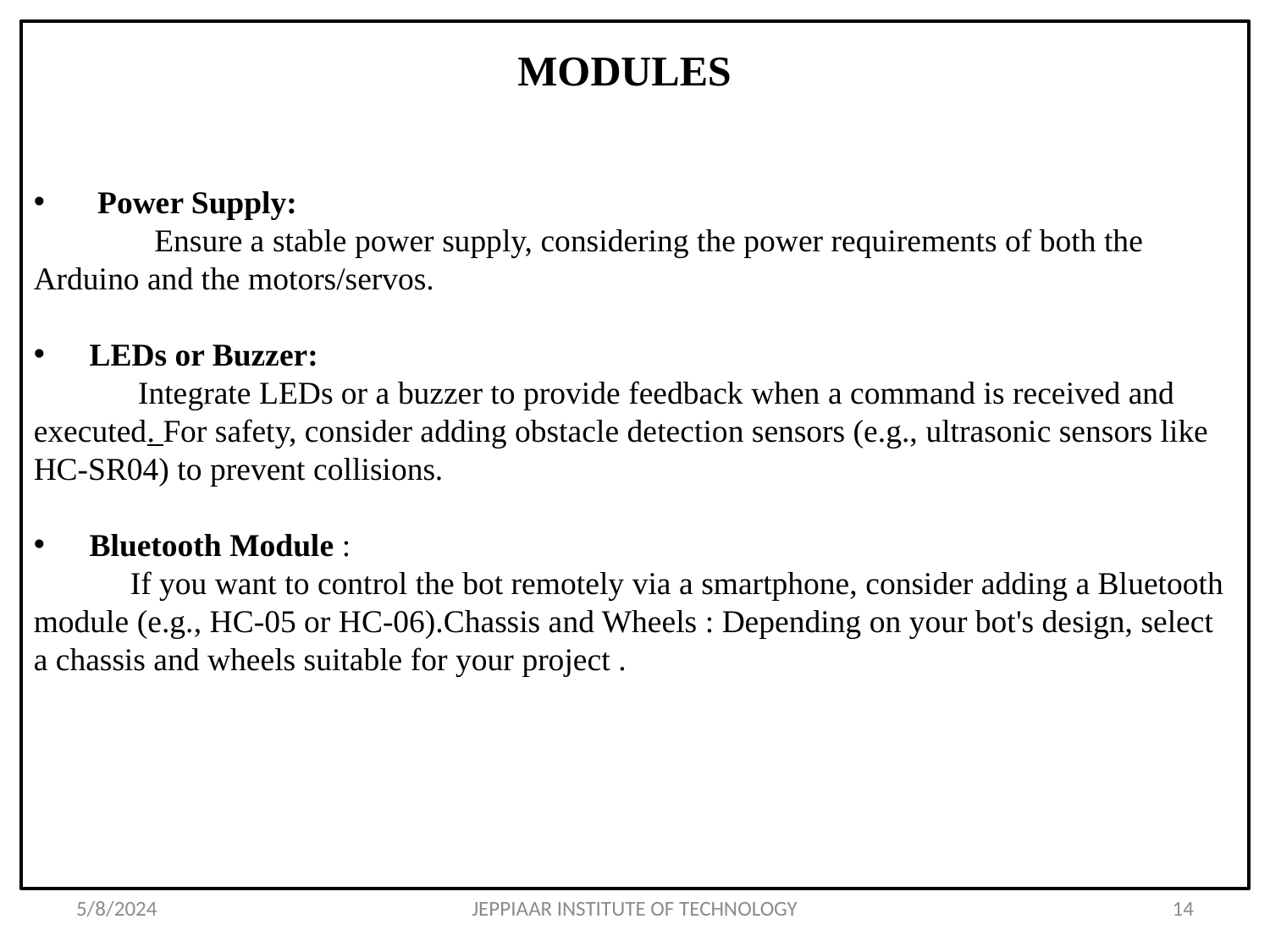

# MODULES

   Power Supply:
               Ensure a stable power supply, considering the power requirements of both the Arduino and the motors/servos.

  LEDs or Buzzer:
             Integrate LEDs or a buzzer to provide feedback when a command is received and executed. For safety, consider adding obstacle detection sensors (e.g., ultrasonic sensors like HC-SR04) to prevent collisions.

  Bluetooth Module :
            If you want to control the bot remotely via a smartphone, consider adding a Bluetooth module (e.g., HC-05 or HC-06).Chassis and Wheels : Depending on your bot's design, select a chassis and wheels suitable for your project .

5/8/2024
JEPPIAAR INSTITUTE OF TECHNOLOGY
14